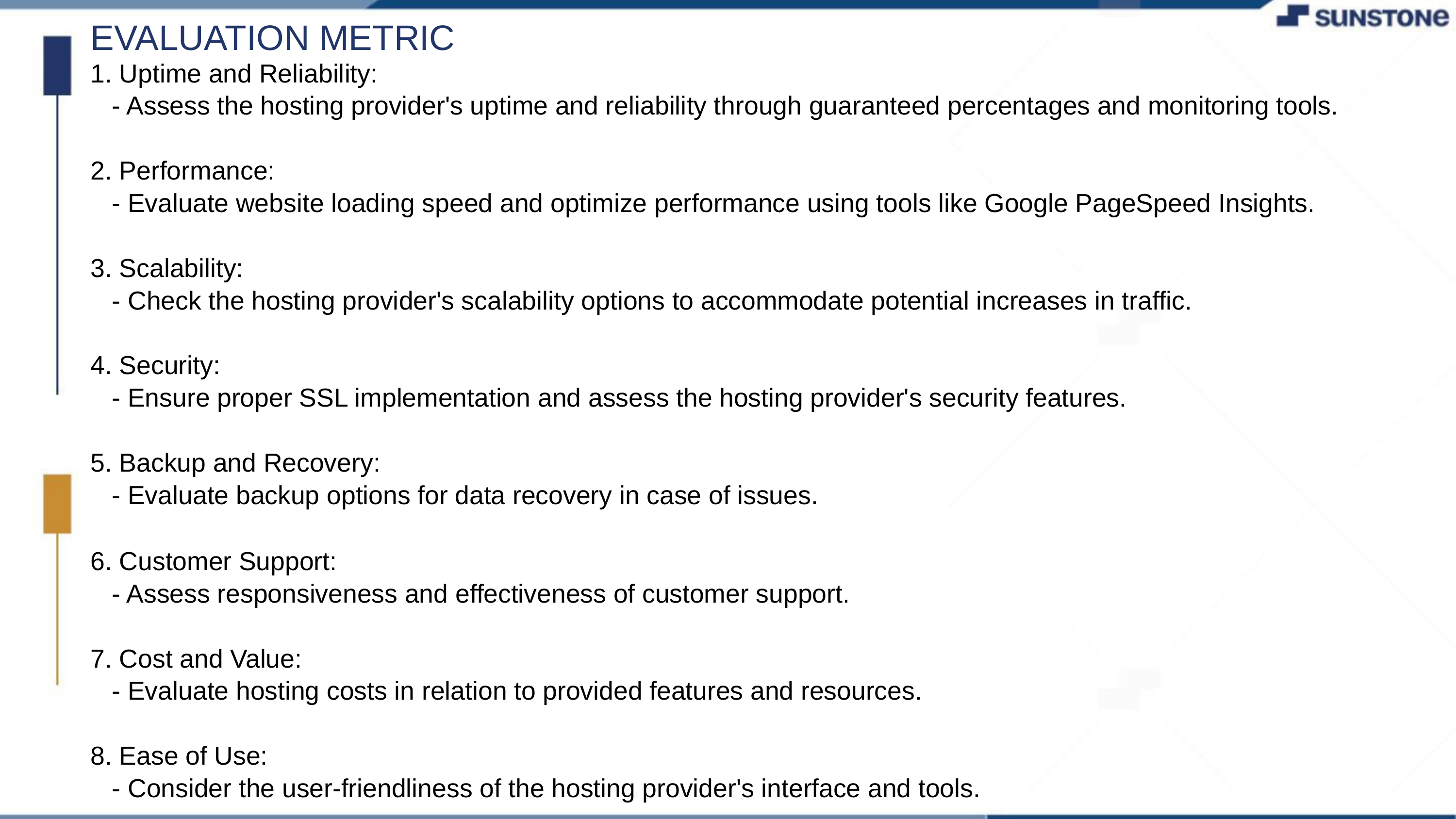

EVALUATION METRIC
1. Uptime and Reliability:
   - Assess the hosting provider's uptime and reliability through guaranteed percentages and monitoring tools.

2. Performance:
   - Evaluate website loading speed and optimize performance using tools like Google PageSpeed Insights.

3. Scalability:
   - Check the hosting provider's scalability options to accommodate potential increases in traffic.

4. Security:
   - Ensure proper SSL implementation and assess the hosting provider's security features.

5. Backup and Recovery:
   - Evaluate backup options for data recovery in case of issues.

6. Customer Support:
   - Assess responsiveness and effectiveness of customer support.

7. Cost and Value:
   - Evaluate hosting costs in relation to provided features and resources.

8. Ease of Use:
   - Consider the user-friendliness of the hosting provider's interface and tools.